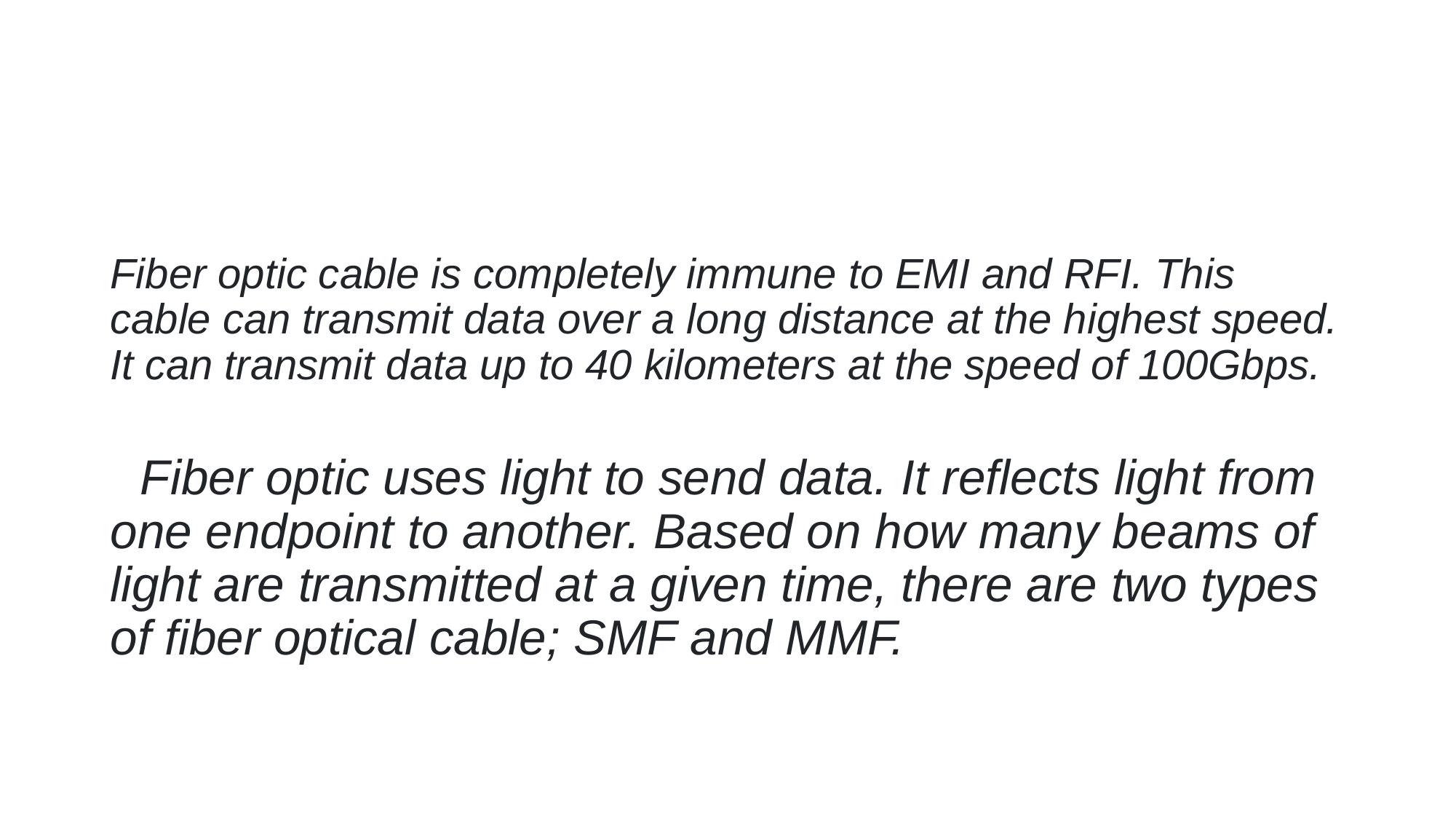

# Fiber optic cable is completely immune to EMI and RFI. This cable can transmit data over a long distance at the highest speed. It can transmit data up to 40 kilometers at the speed of 100Gbps. Fiber optic uses light to send data. It reflects light from one endpoint to another. Based on how many beams of light are transmitted at a given time, there are two types of fiber optical cable; SMF and MMF.